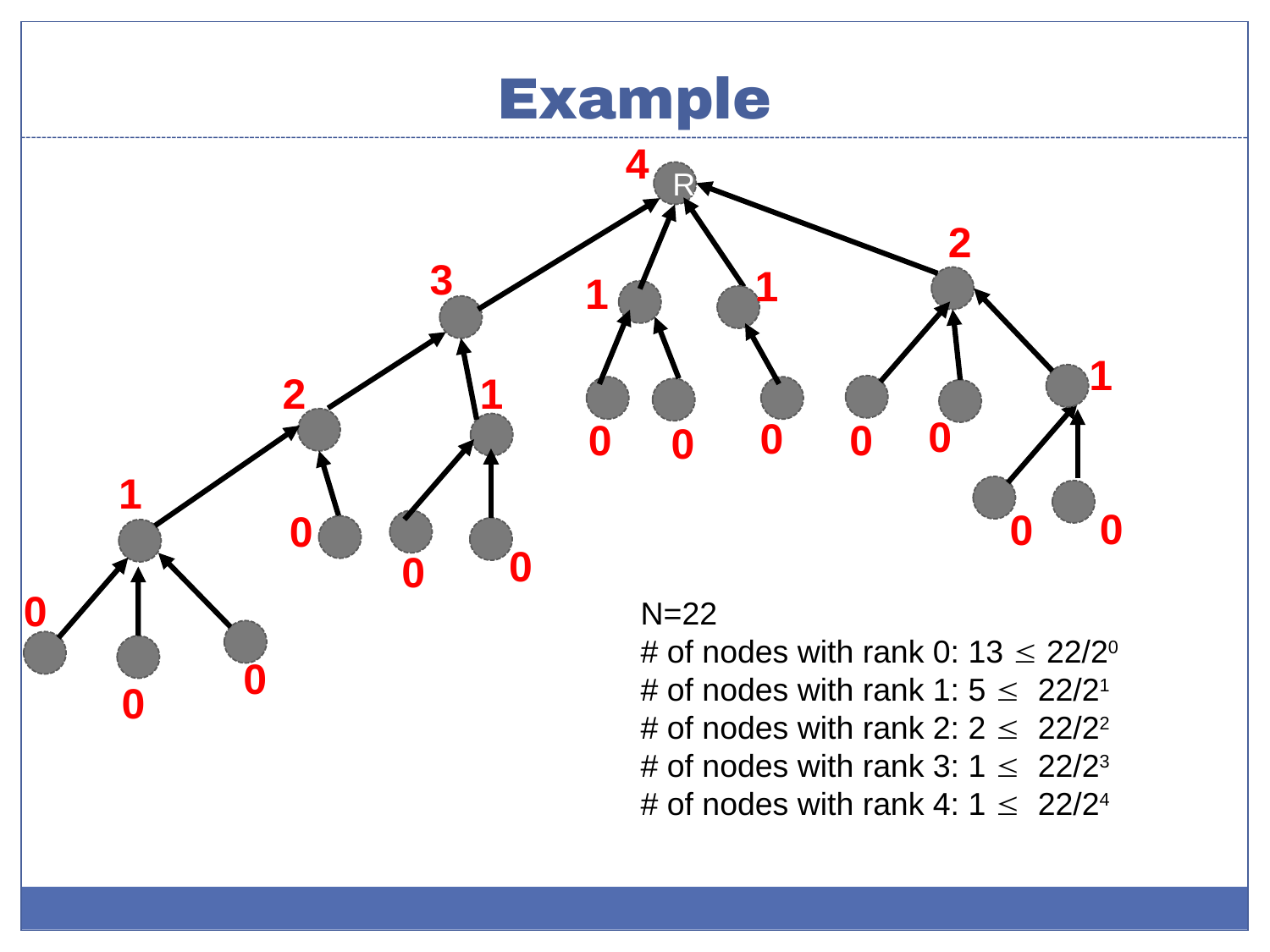

# Example
4
R
2
3
1
1

1
1
2

0
0
0
0

0

1

0
0
0

0
0
0

0
0
N=22
# of nodes with rank 0: 13 ≤ 22/20
# of nodes with rank 1: 5 ≤  22/21
# of nodes with rank 2: 2 ≤  22/22
# of nodes with rank 3: 1 ≤  22/23
# of nodes with rank 4: 1 ≤  22/24